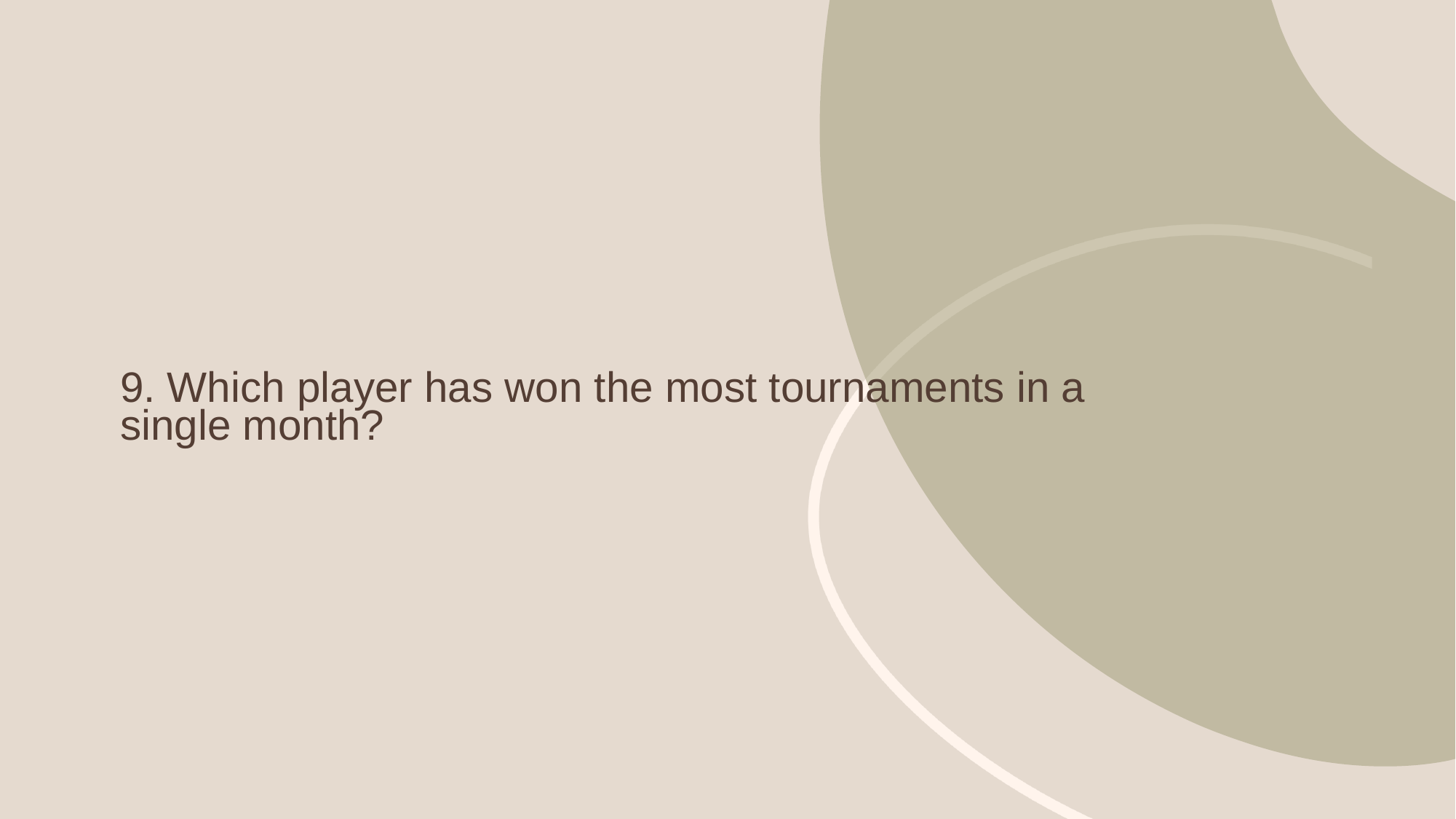

# 9. Which player has won the most tournaments in a single month?